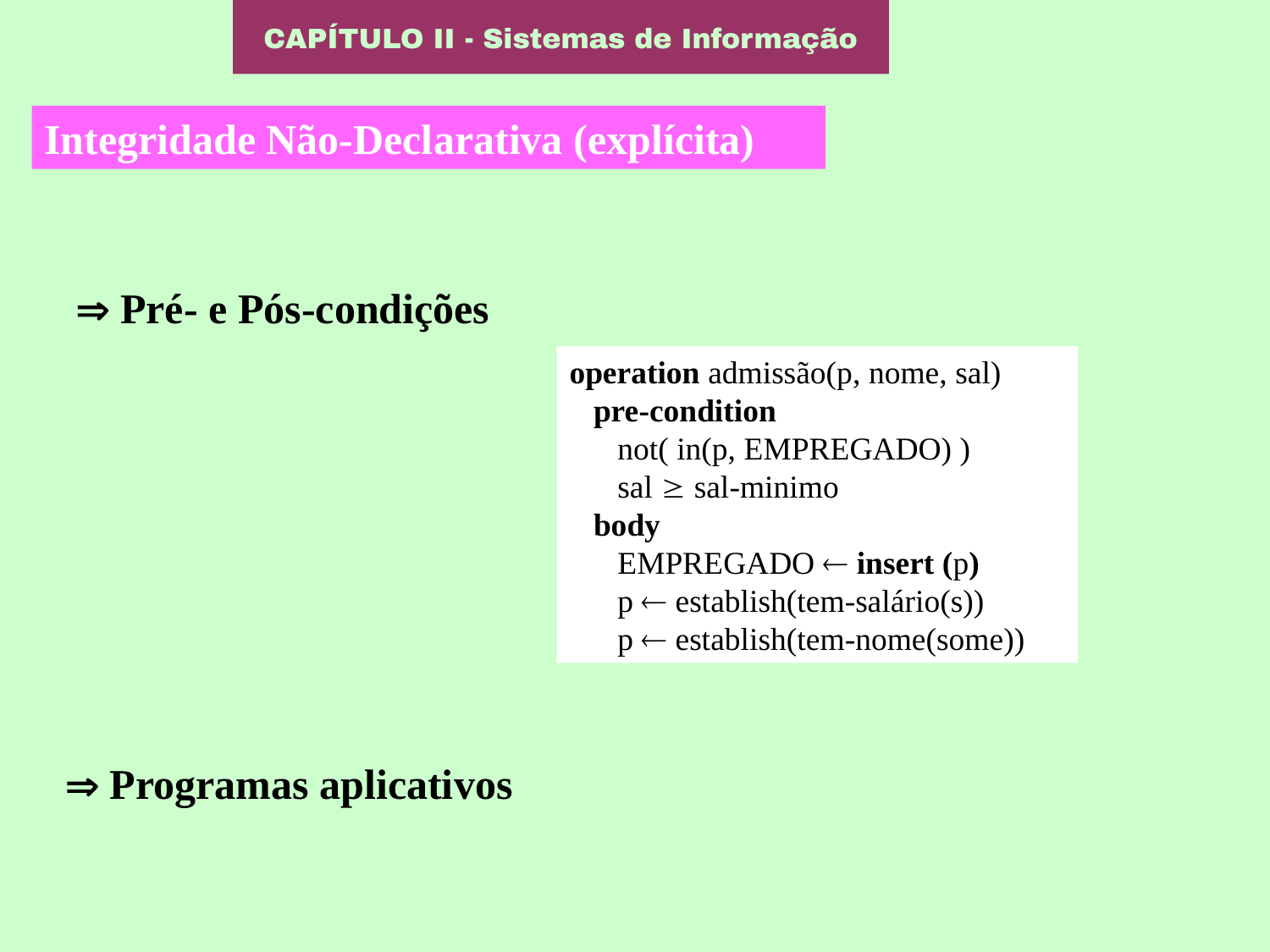

CAPÍTULO II - Sistemas de Informação
Integridade Não-Declarativa (explícita)
⇒ Pré- e Pós-condições
operation admissão(p, nome, sal)
   pre-condition
      not( in(p, EMPREGADO) )
      sal ≥ sal-minimo
   body
      EMPREGADO ← insert (p)
      p ← establish(tem-salário(s))
      p ← establish(tem-nome(some))

⇒ Programas aplicativos